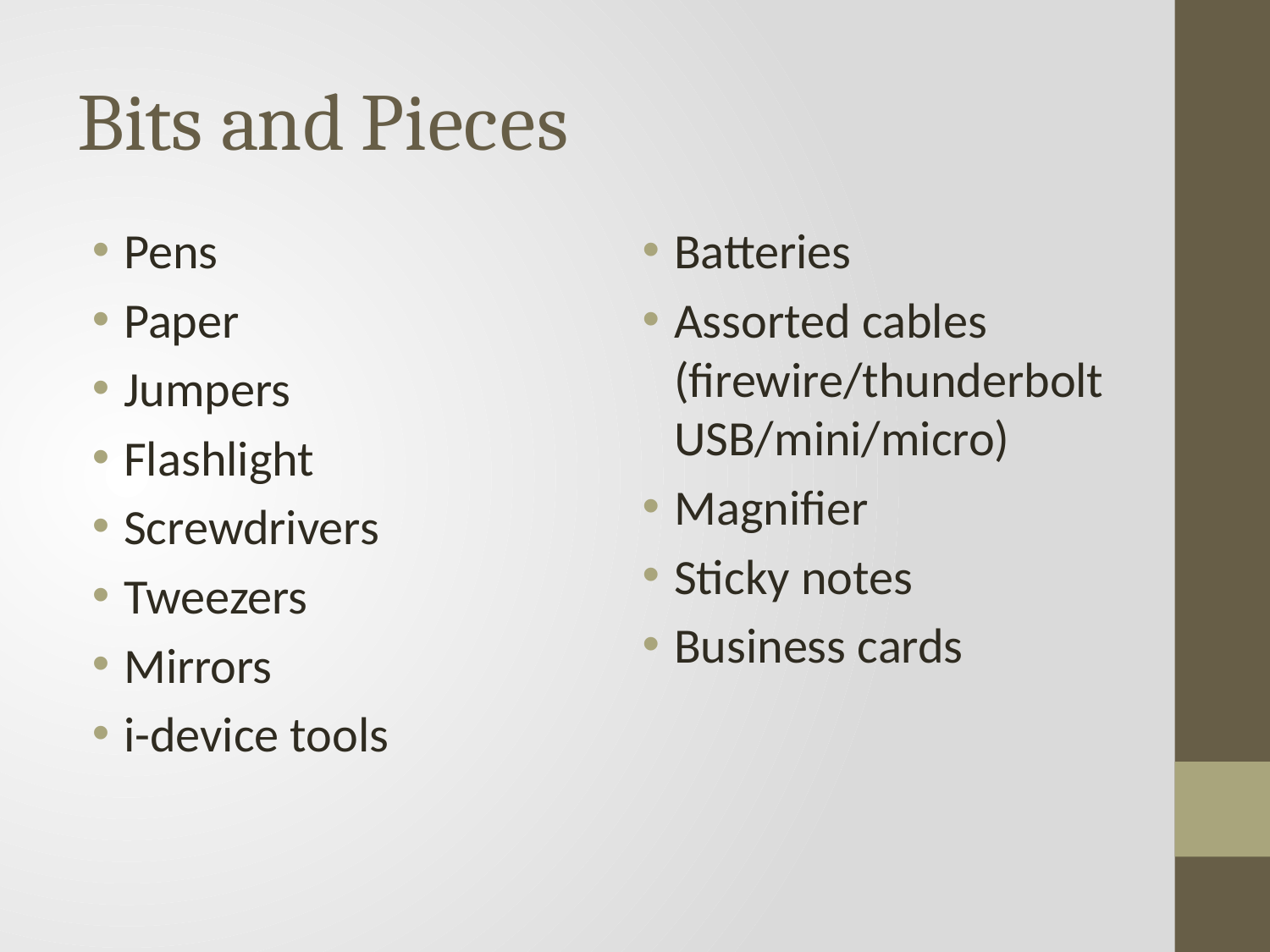

# Bits and Pieces
Pens
Paper
Jumpers
Flashlight
Screwdrivers
Tweezers
Mirrors
i-device tools

Batteries
Assorted cables (firewire/thunderboltUSB/mini/micro)
Magnifier
Sticky notes
Business cards